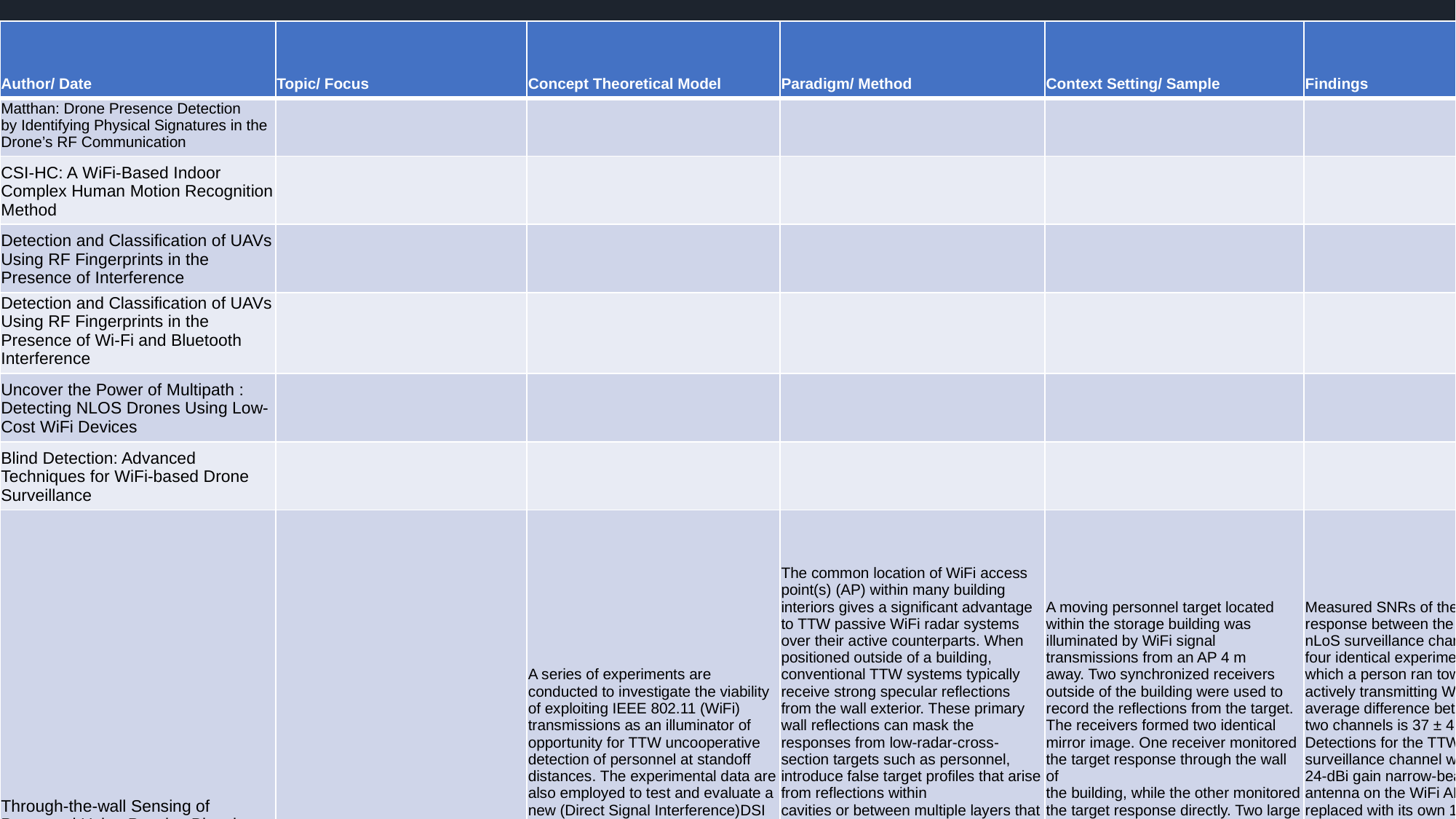

| Author/ Date​ | Topic/ Focus​ | Concept Theoretical Model​ | Paradigm/ Method​ | Context Setting/ Sample​ | Findings​ | Future research​ |
| --- | --- | --- | --- | --- | --- | --- |
| Matthan: Drone Presence Detection by Identifying Physical Signatures in the Drone’s RF Communication​ | ​ | ​ | ​ | ​ | ​ | ​ |
| CSI-HC: A WiFi-Based Indoor Complex Human Motion Recognition Method | ​ | ​ | ​ | ​ | ​ | ​ |
| Detection and Classification of UAVs Using RF Fingerprints in the Presence of Interference | ​ | ​ | ​ | ​ | ​ | ​ |
| Detection and Classification of UAVs Using RF Fingerprints in the Presence of Wi-Fi and Bluetooth Interference​ | ​ | ​ | ​ | ​ | ​ | ​ |
| Uncover the Power of Multipath : Detecting NLOS Drones Using Low-Cost WiFi Devices​ | ​ | ​ | ​ | ​ | ​ | ​ |
| Blind Detection: Advanced Techniques for WiFi-based Drone Surveillance | ​ | ​ | ​ | ​ | ​ | ​ |
| Through-the-wall Sensing of Personnel Using Passive Bistatic WiFi Radar at Standoff Distances | Sensing personnel through the walls using RF | A series of experiments are conducted to investigate the viability of exploiting IEEE 802.11 (WiFi) transmissions as an illuminator of opportunity for TTW uncooperative detection of personnel at standoff distances. The experimental data are also employed to test and evaluate a new (Direct Signal Interference)DSI and clutter suppression technique based on the CLEAN algorithm. | ​The common location of WiFi access point(s) (AP) within many building interiors gives a significant advantage to TTW passive WiFi radar systems over their active counterparts. When positioned outside of a building, conventional TTW systems typically receive strong specular reflections from the wall exterior. These primary wall reflections can mask the responses from low-radar-cross-section targets such as personnel, introduce false target profiles that arise from reflections within cavities or between multiple layers that make up the wall, and increase the likelihood of receiver saturation. | ​A moving personnel target located within the storage building was illuminated by WiFi signal transmissions from an AP 4 m away. Two synchronized receivers outside of the building were used to record the reflections from the target. The receivers formed two identical mirror image. One receiver monitored the target response through the wall of the building, while the other monitored the target response directly. Two large stationary clutter targets were located on the right-hand side of the building. | ​Measured SNRs of the target response between the LoS and nLoS surveillance channels for four identical experiments in which a person ran toward an actively transmitting WiFi AP. The average difference between the two channels is 37 ± 4 dB. Detections for the TTW surveillance channel when the 24-dBi gain narrow-beamwth antenna on the WiFi AP was replaced with its own 15-dBi wide-beamwidth flat-plate antenna. | ​Further work will include assessment of other wireless transmission sources such as WiMAX, investigation of standoff transmit and receive configurations, and further development of the signal processing to further enhance detection capability and move toward real-time imaging |
| Shadow Wi-Fi: Teaching Smartphones to Transmit Raw Signals and to Extract Channel State Information to Implement Practical Covert Channels over Wi-Fi | ​ | ​ | ​ | ​ | ​ | ​ |
# Literature Review